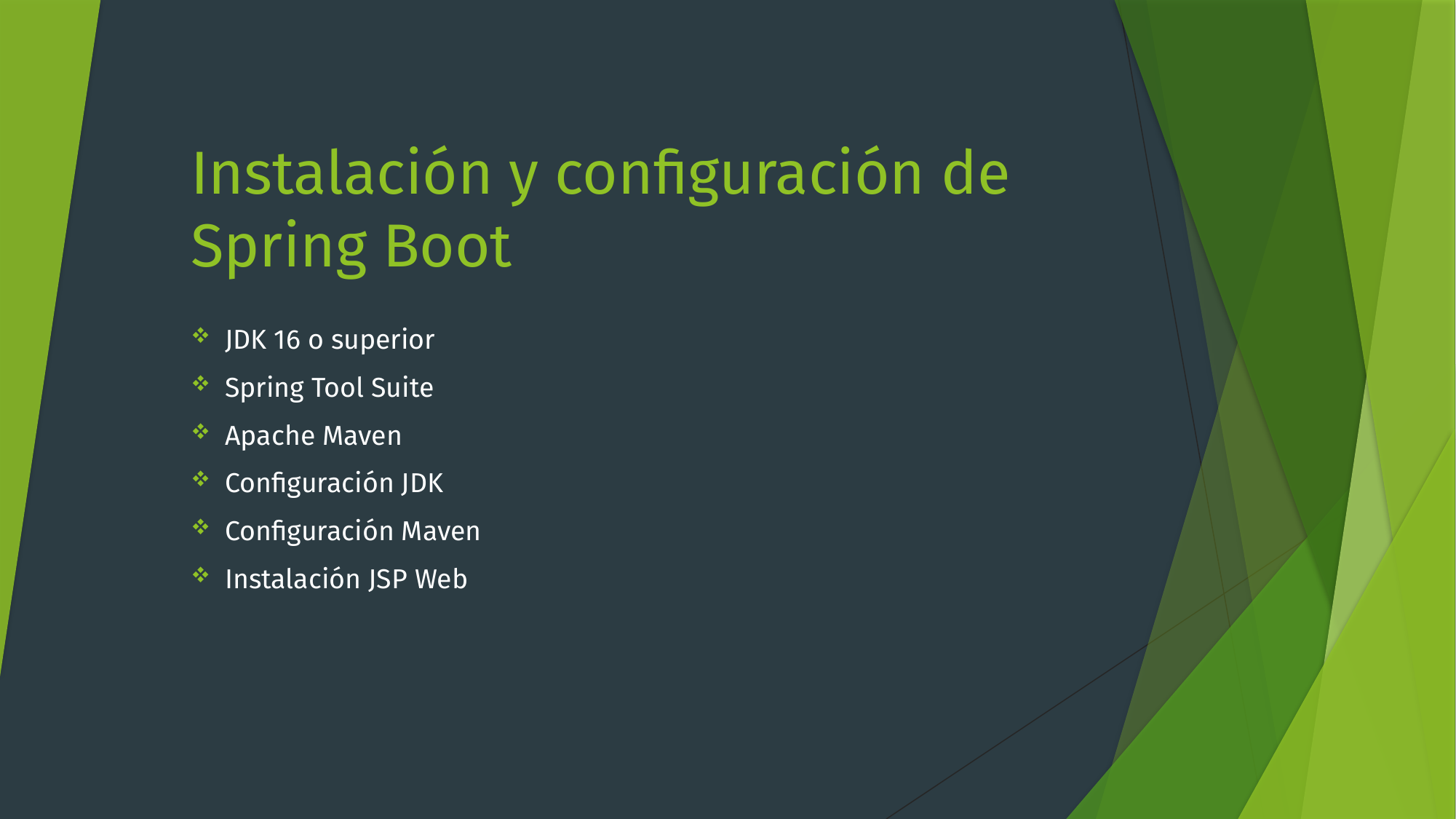

# Instalación y configuración de Spring Boot
JDK 16 o superior
Spring Tool Suite
Apache Maven
Configuración JDK
Configuración Maven
Instalación JSP Web